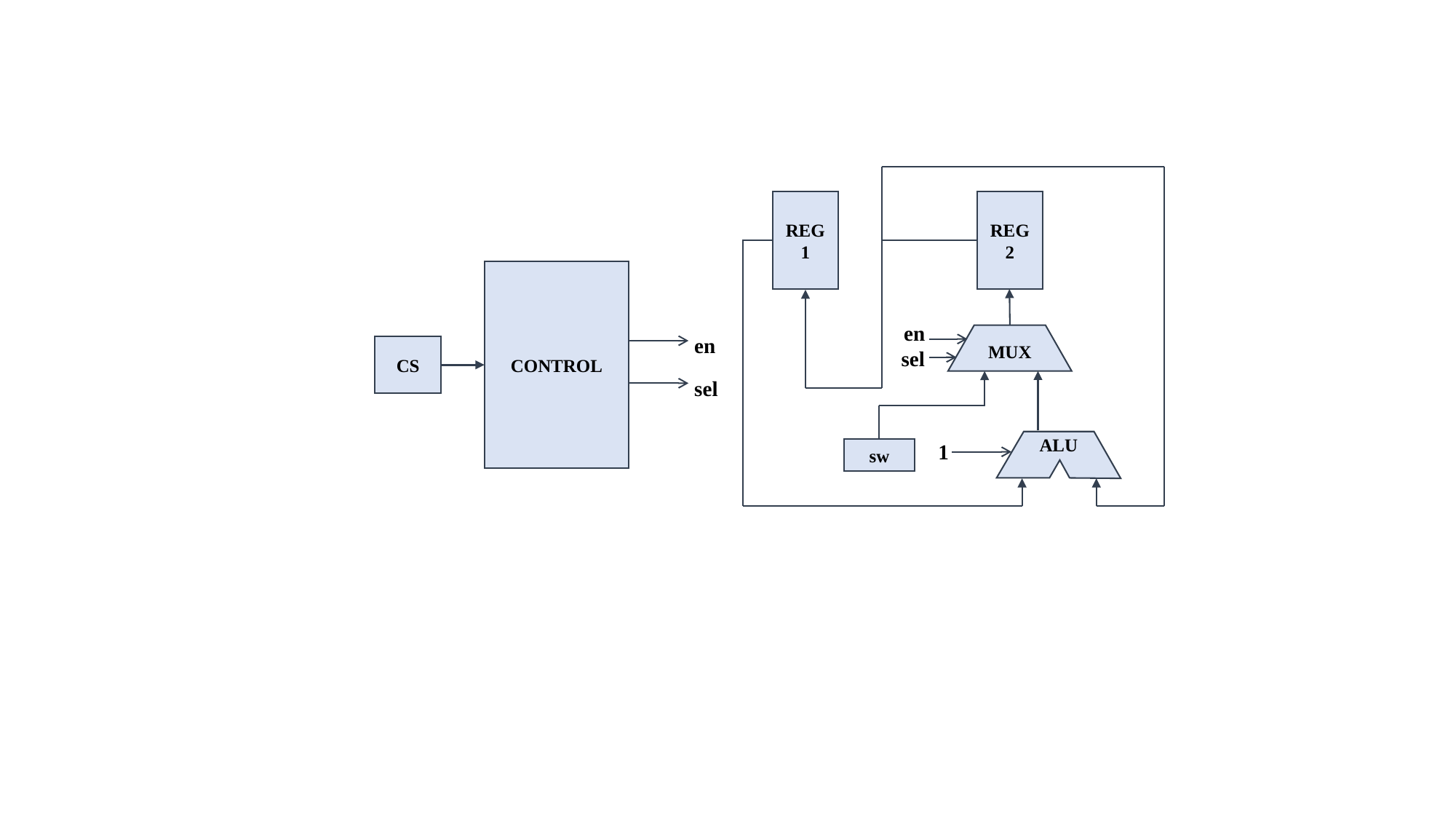

REG1
REG2
CONTROL
en
sel
en
sel
MUX
CS
ALU

1
sw